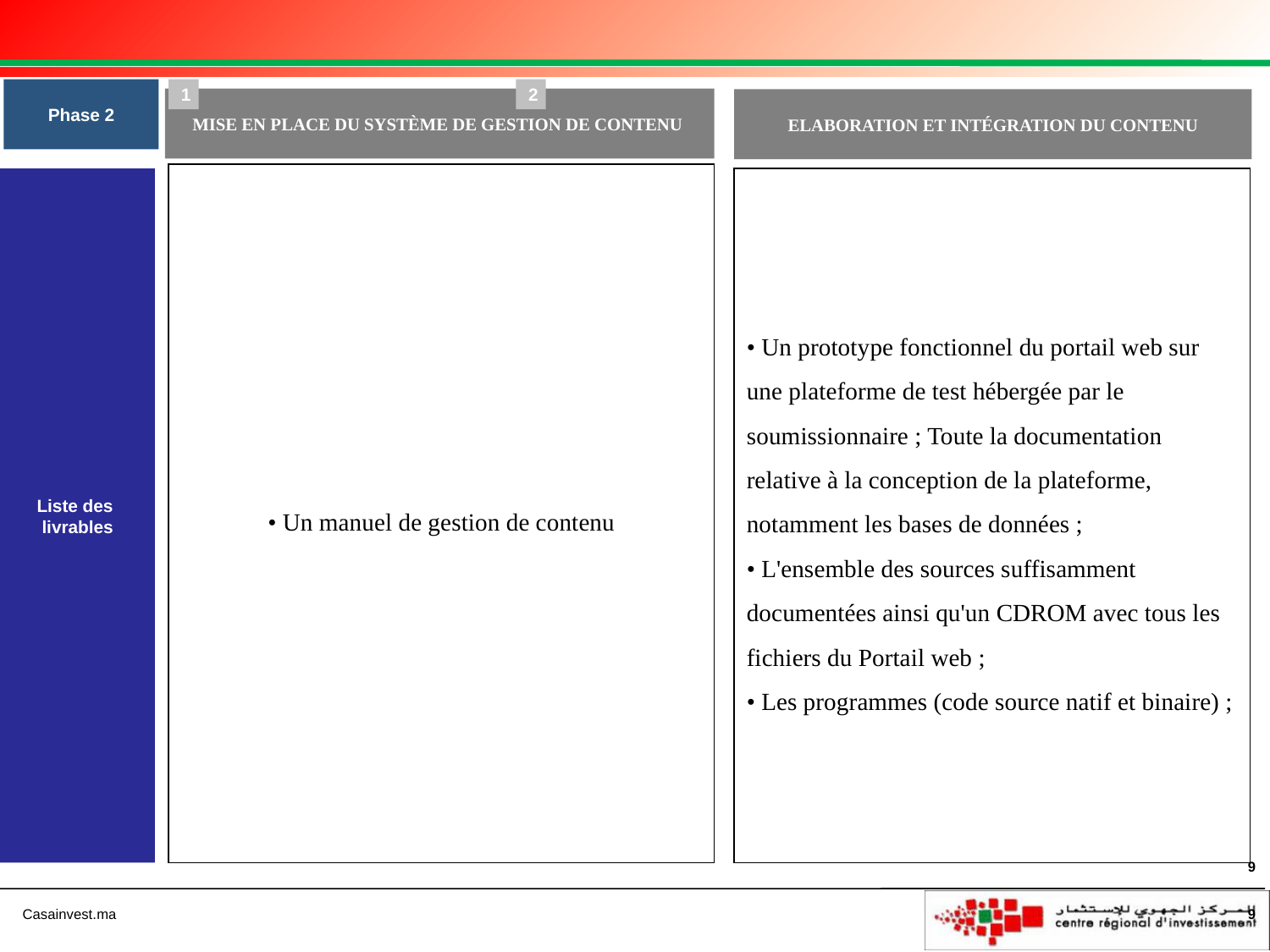

Phase 2
1
2
MISE EN PLACE DU SYSTÈME DE GESTION DE CONTENU
ELABORATION ET INTÉGRATION DU CONTENU
• Un manuel de gestion de contenu
Liste des
livrables
• Un prototype fonctionnel du portail web sur une plateforme de test hébergée par le
soumissionnaire ; Toute la documentation relative à la conception de la plateforme,
notamment les bases de données ;
• L'ensemble des sources suffisamment documentées ainsi qu'un CDROM avec tous les
fichiers du Portail web ;
• Les programmes (code source natif et binaire) ;
9
9